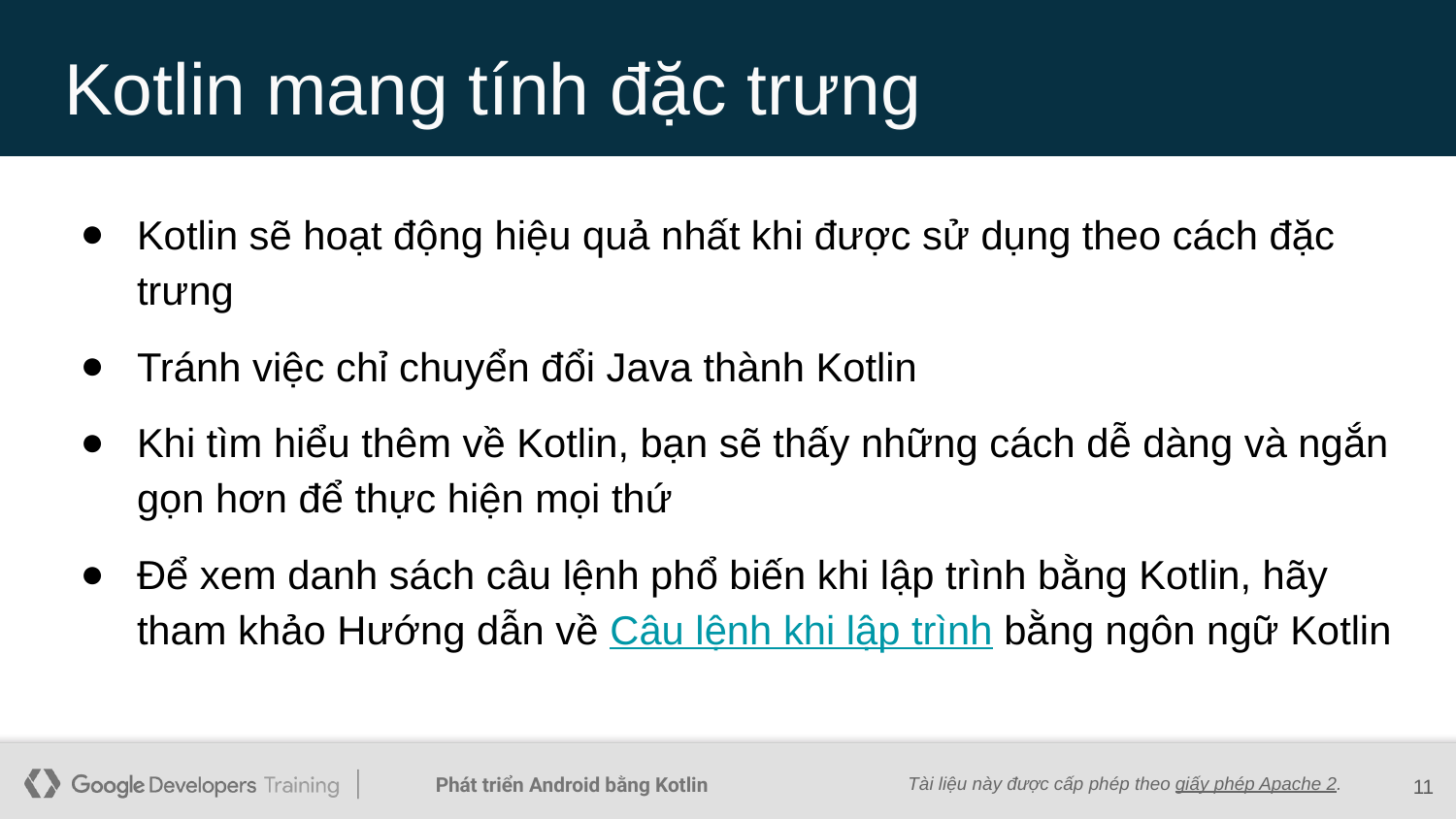

# Kotlin mang tính đặc trưng
Kotlin sẽ hoạt động hiệu quả nhất khi được sử dụng theo cách đặc trưng
Tránh việc chỉ chuyển đổi Java thành Kotlin
Khi tìm hiểu thêm về Kotlin, bạn sẽ thấy những cách dễ dàng và ngắn gọn hơn để thực hiện mọi thứ
Để xem danh sách câu lệnh phổ biến khi lập trình bằng Kotlin, hãy tham khảo Hướng dẫn về Câu lệnh khi lập trình bằng ngôn ngữ Kotlin
11